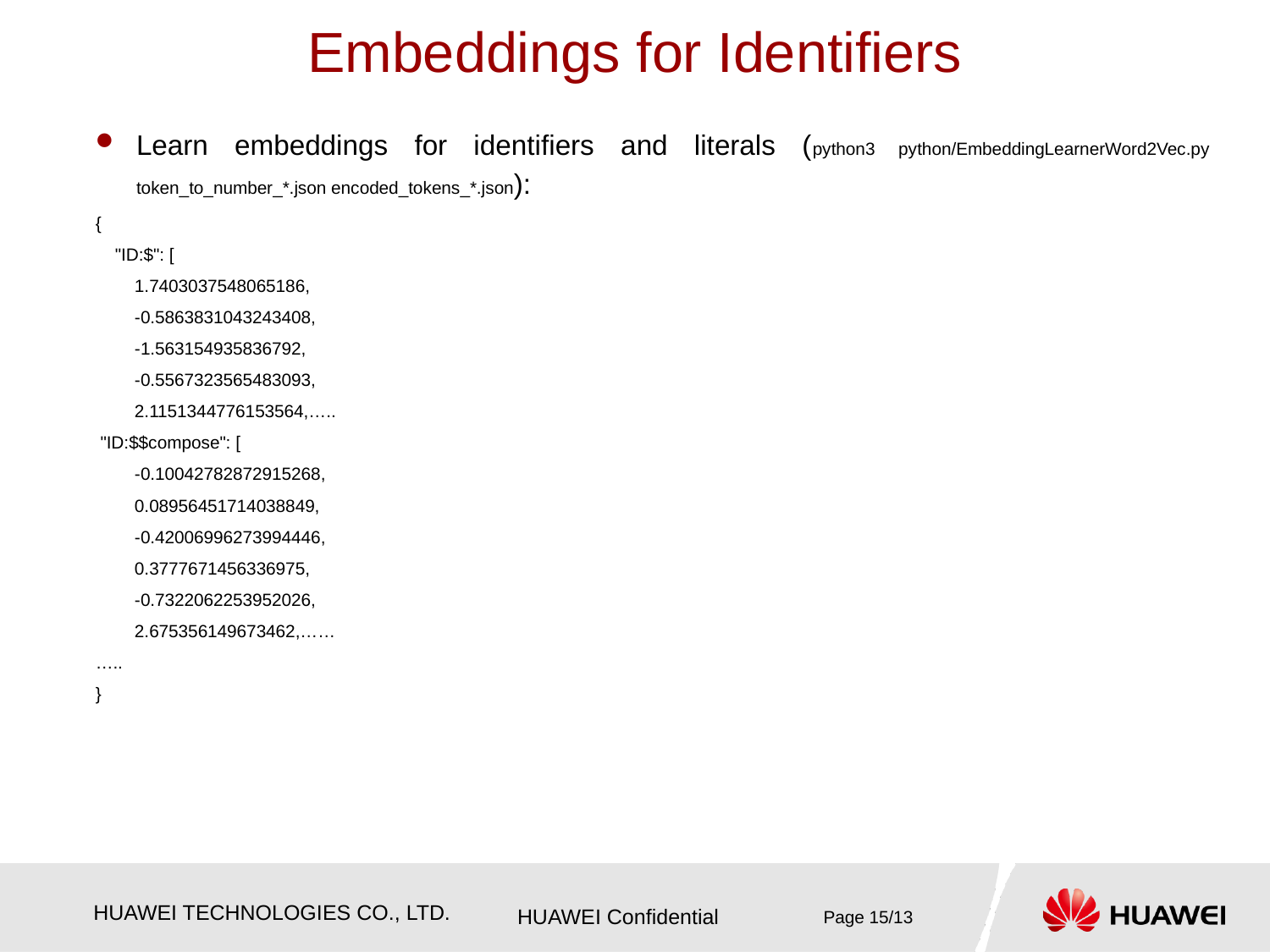

# Embeddings for Identifiers
Learn embeddings for identifiers and literals (python3 python/EmbeddingLearnerWord2Vec.py token_to_number_*.json encoded_tokens_*.json):
{
    "ID:$": [
        1.7403037548065186,
        -0.5863831043243408,
        -1.563154935836792,
        -0.5567323565483093,
        2.1151344776153564,…..
 "ID:$$compose": [
        -0.10042782872915268,
        0.08956451714038849,
        -0.42006996273994446,
        0.3777671456336975,
        -0.7322062253952026,
        2.675356149673462,……
…..
}

Page 15/13